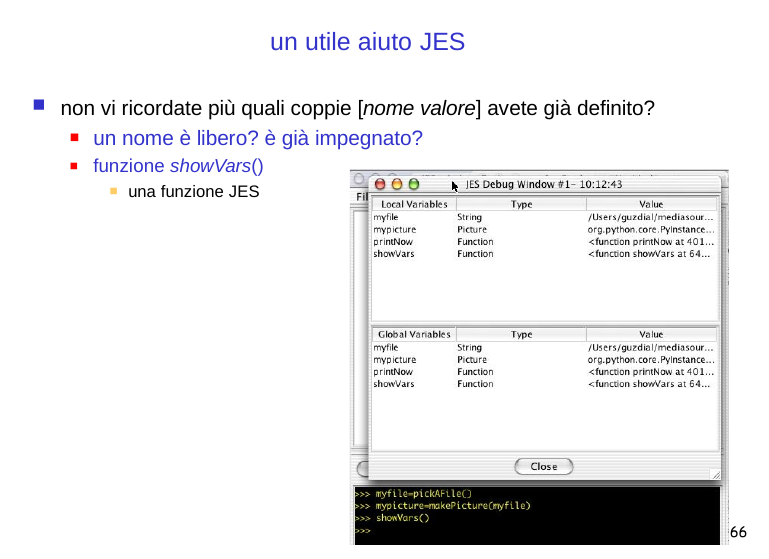

# un utile aiuto JES
non vi ricordate più quali coppie [nome valore] avete già definito?
un nome è libero? è già impegnato?
funzione showVars()
una funzione JES

66